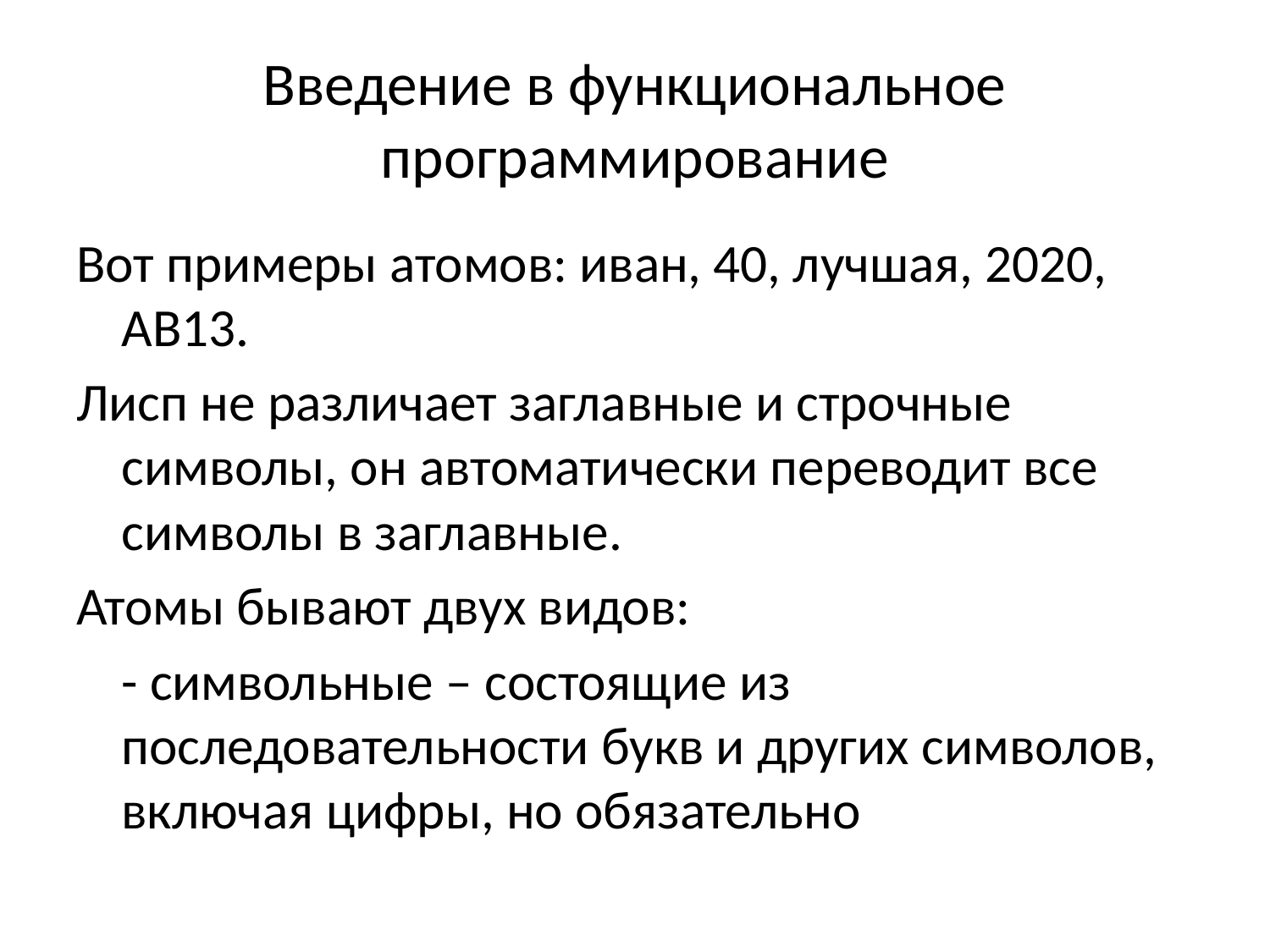

# Введение в функциональное программирование
Вот примеры атомов: иван, 40, лучшая, 2020, АВ13.
Лисп не различает заглавные и строчные символы, он автоматически переводит все символы в заглавные.
Атомы бывают двух видов:
	- символьные – состоящие из последовательности букв и других символов, включая цифры, но обязательно